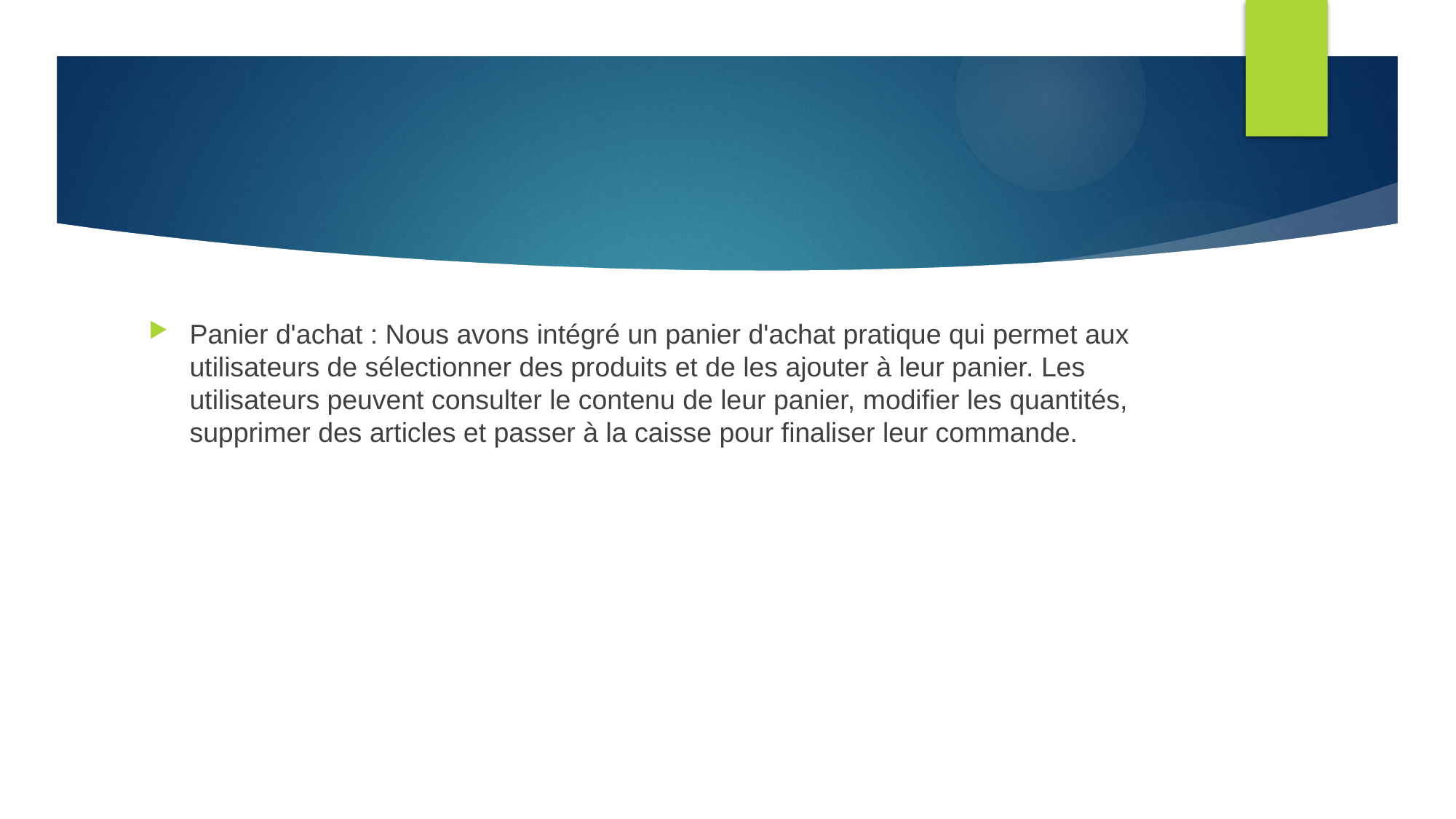

Panier d'achat : Nous avons intégré un panier d'achat pratique qui permet aux utilisateurs de sélectionner des produits et de les ajouter à leur panier. Les utilisateurs peuvent consulter le contenu de leur panier, modifier les quantités, supprimer des articles et passer à la caisse pour finaliser leur commande.